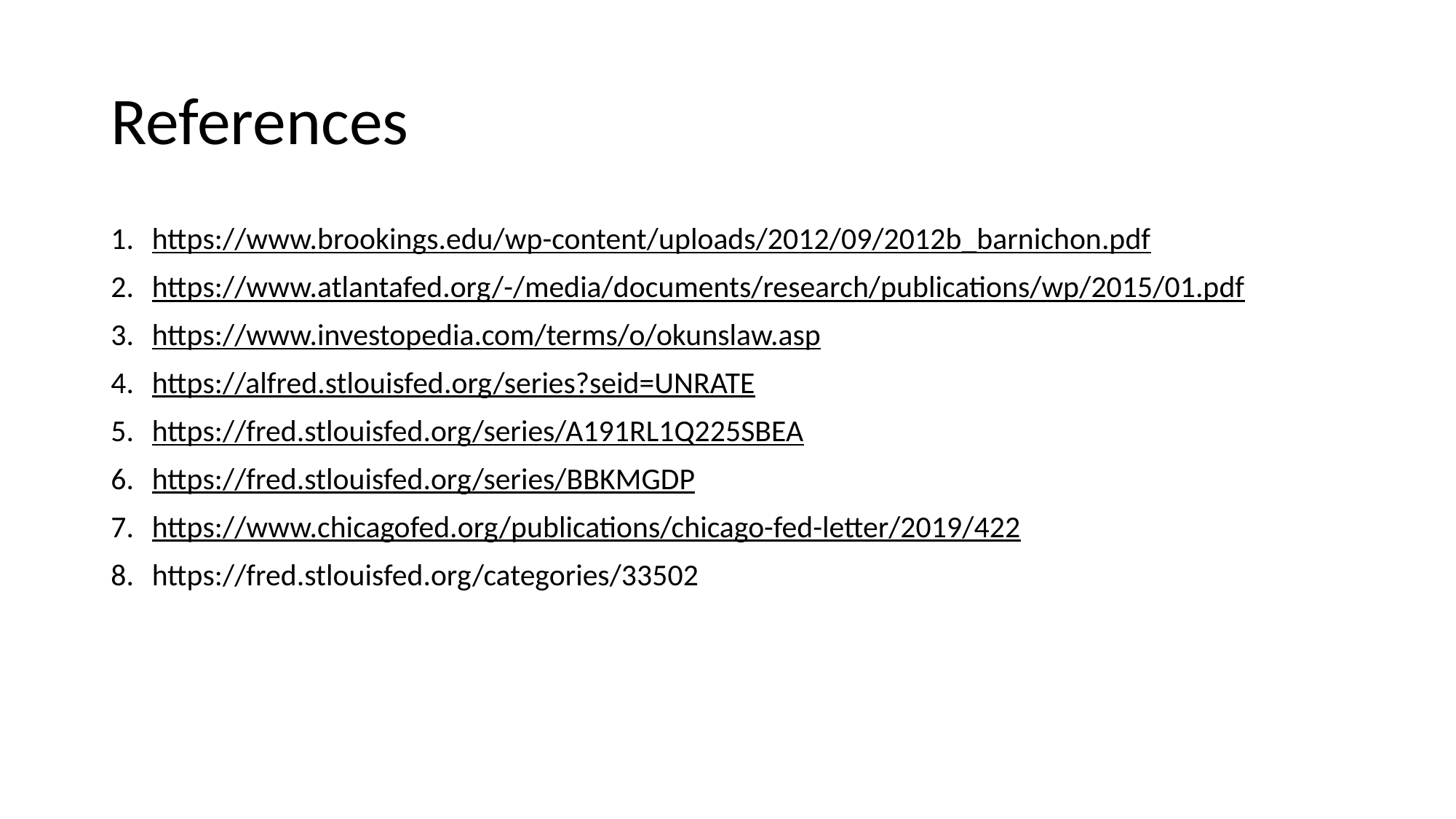

# References
https://www.brookings.edu/wp-content/uploads/2012/09/2012b_barnichon.pdf
https://www.atlantafed.org/-/media/documents/research/publications/wp/2015/01.pdf
https://www.investopedia.com/terms/o/okunslaw.asp
https://alfred.stlouisfed.org/series?seid=UNRATE
https://fred.stlouisfed.org/series/A191RL1Q225SBEA
https://fred.stlouisfed.org/series/BBKMGDP
https://www.chicagofed.org/publications/chicago-fed-letter/2019/422
https://fred.stlouisfed.org/categories/33502